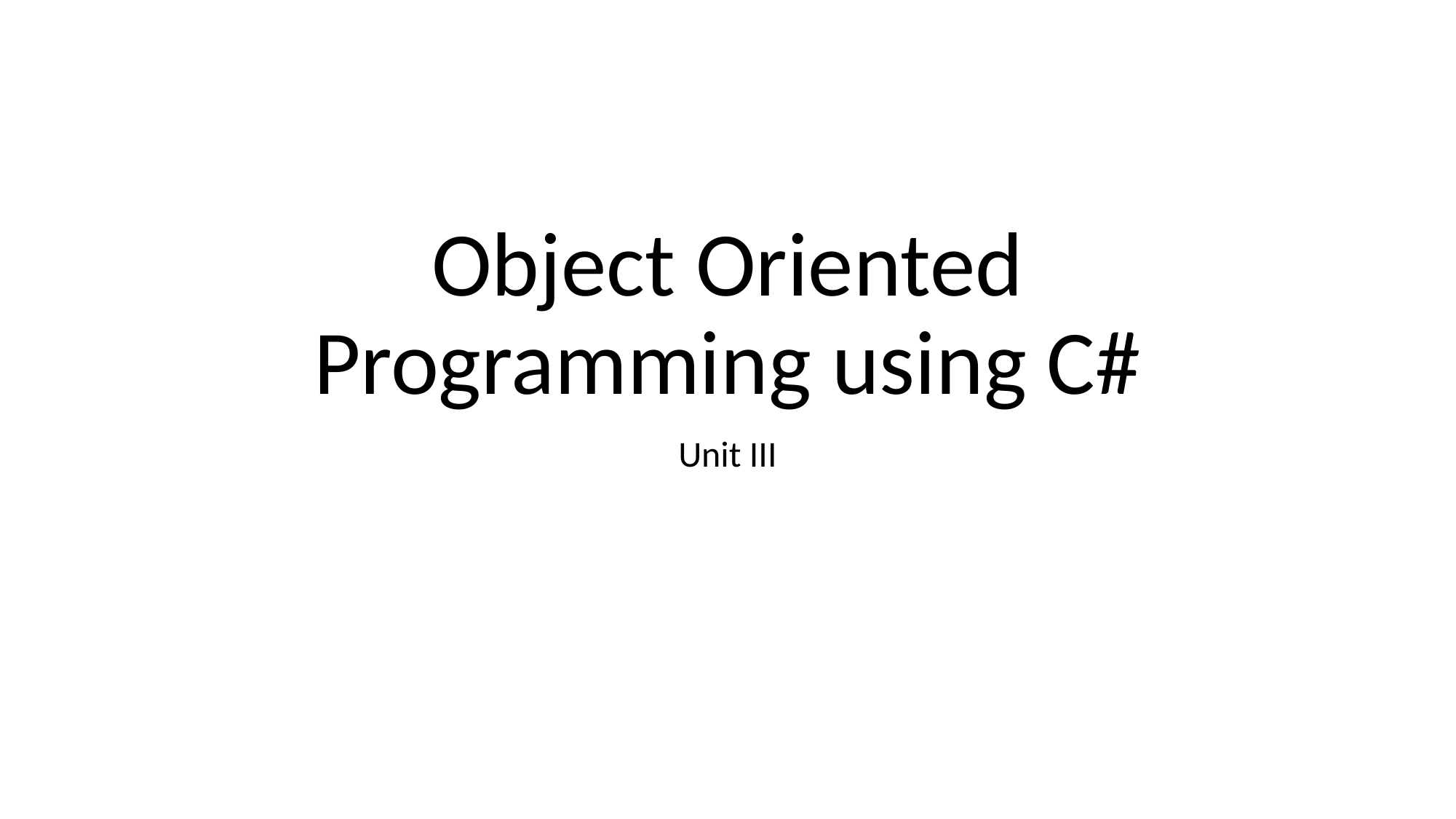

# Object Oriented Programming using C#
Unit III